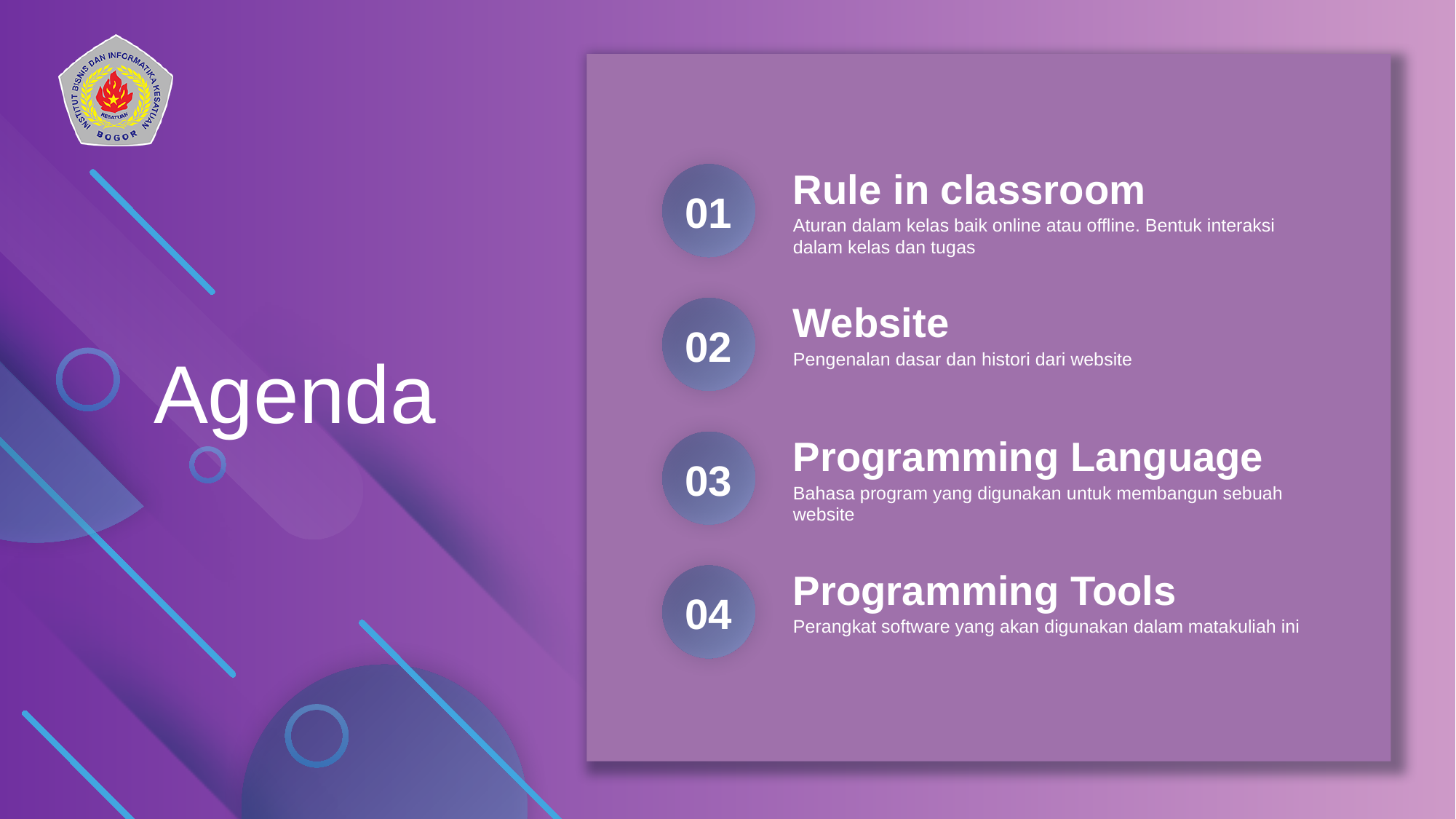

Rule in classroom
Aturan dalam kelas baik online atau offline. Bentuk interaksi dalam kelas dan tugas

01
Website
Pengenalan dasar dan histori dari website

02
Agenda
Programming Language
Bahasa program yang digunakan untuk membangun sebuah website

03
Programming Tools
Perangkat software yang akan digunakan dalam matakuliah ini

04